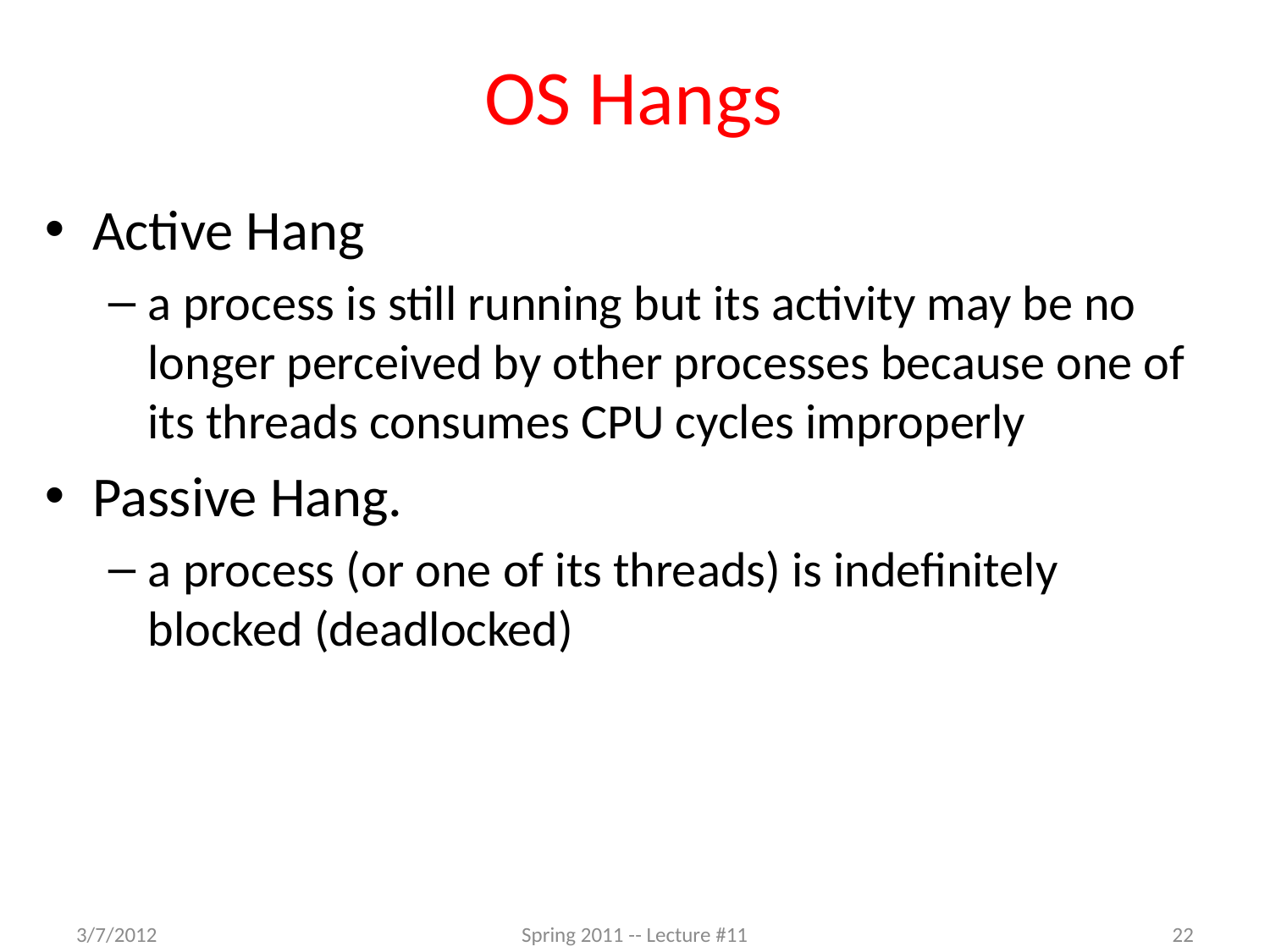

# OS Hangs
Active Hang
a process is still running but its activity may be no longer perceived by other processes because one of its threads consumes CPU cycles improperly
Passive Hang.
a process (or one of its threads) is indefinitely blocked (deadlocked)
3/7/2012
Spring 2011 -- Lecture #11
22